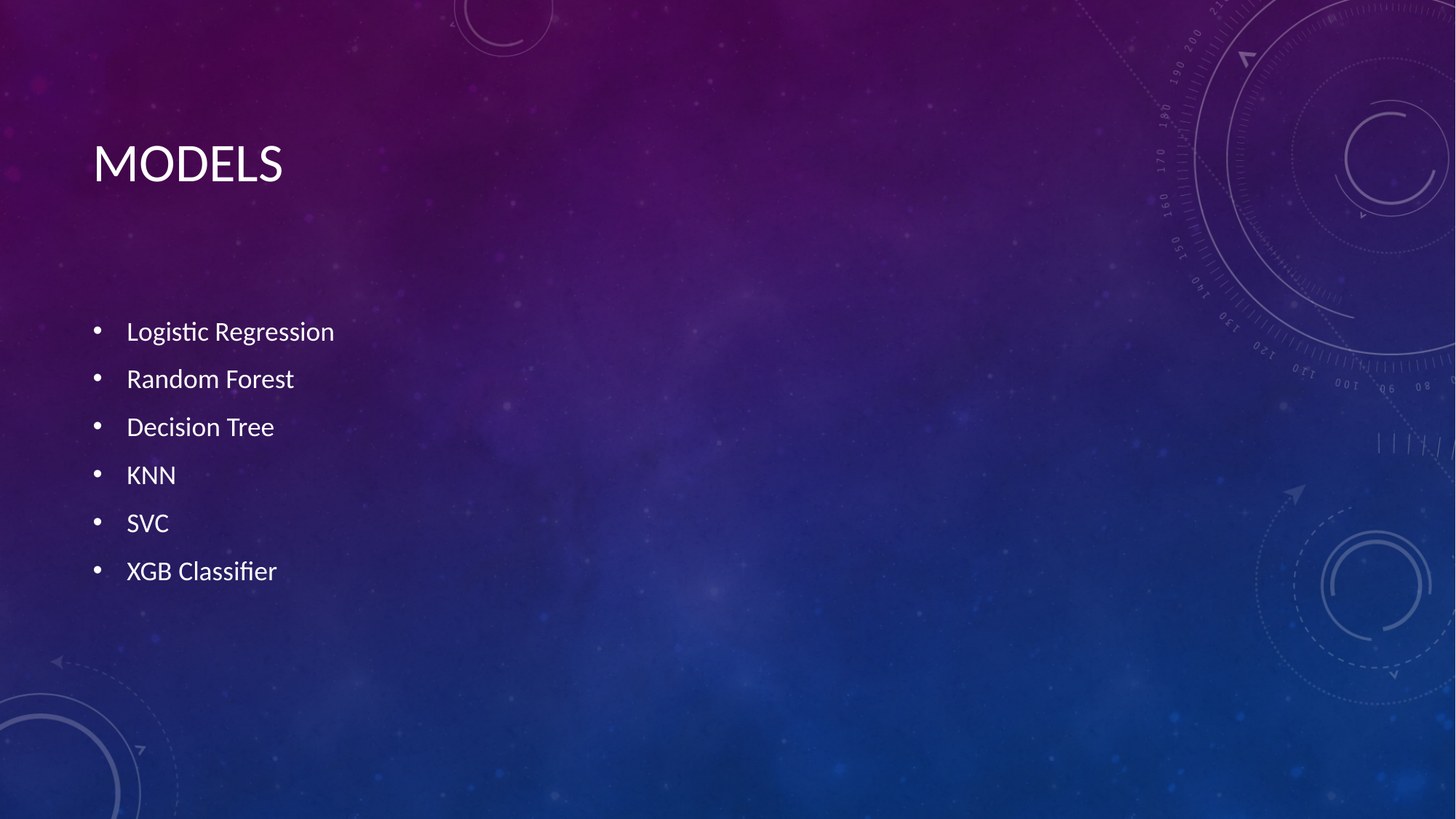

# Models
Logistic Regression
Random Forest
Decision Tree
KNN
SVC
XGB Classifier